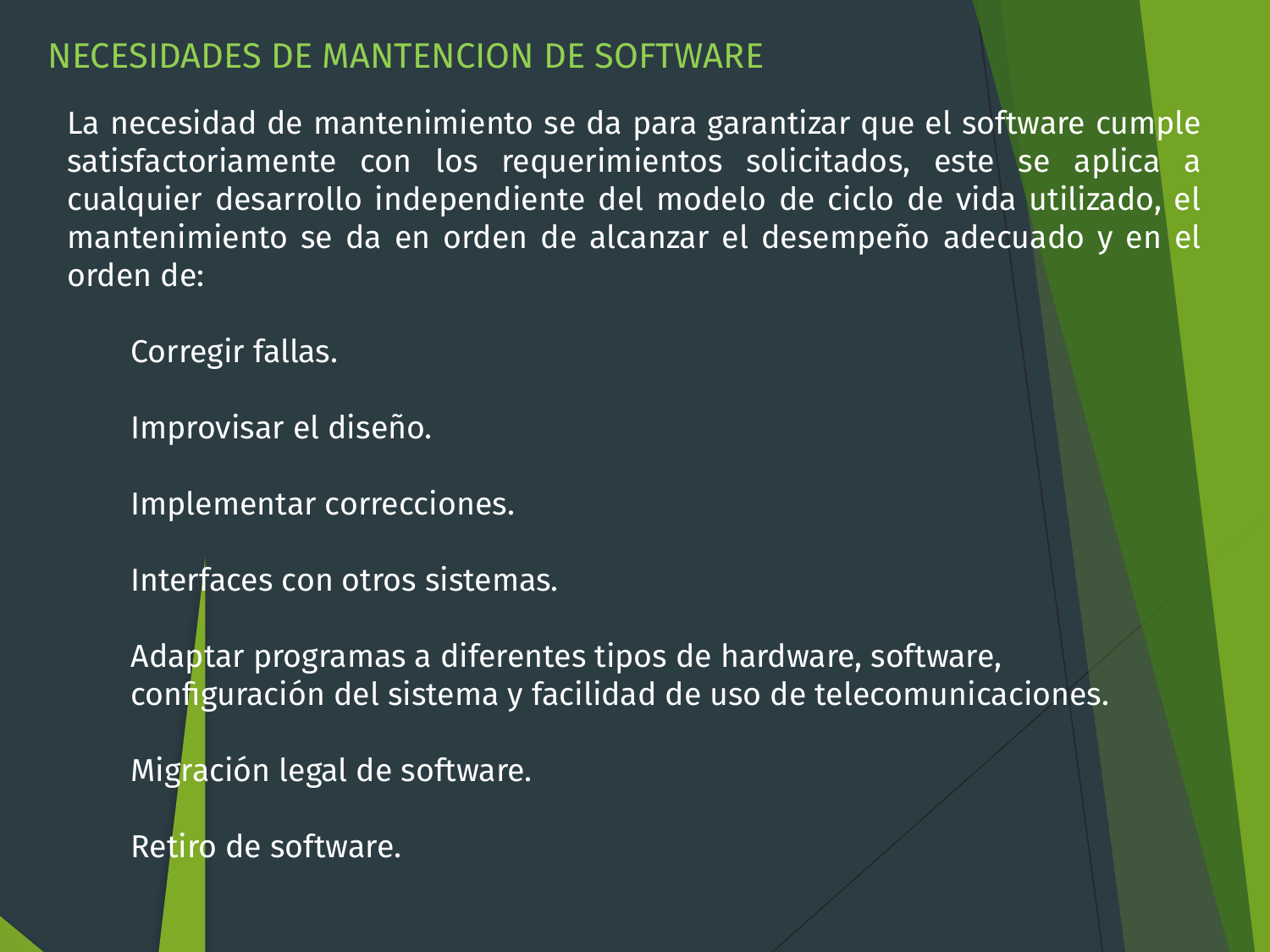

NECESIDADES DE MANTENCION DE SOFTWARE
La necesidad de mantenimiento se da para garantizar que el software cumple satisfactoriamente con los requerimientos solicitados, este se aplica a cualquier desarrollo independiente del modelo de ciclo de vida utilizado, el mantenimiento se da en orden de alcanzar el desempeño adecuado y en el orden de:
Corregir fallas.
Improvisar el diseño.
Implementar correcciones.
Interfaces con otros sistemas.
Adaptar programas a diferentes tipos de hardware, software, configuración del sistema y facilidad de uso de telecomunicaciones.
Migración legal de software.
Retiro de software.